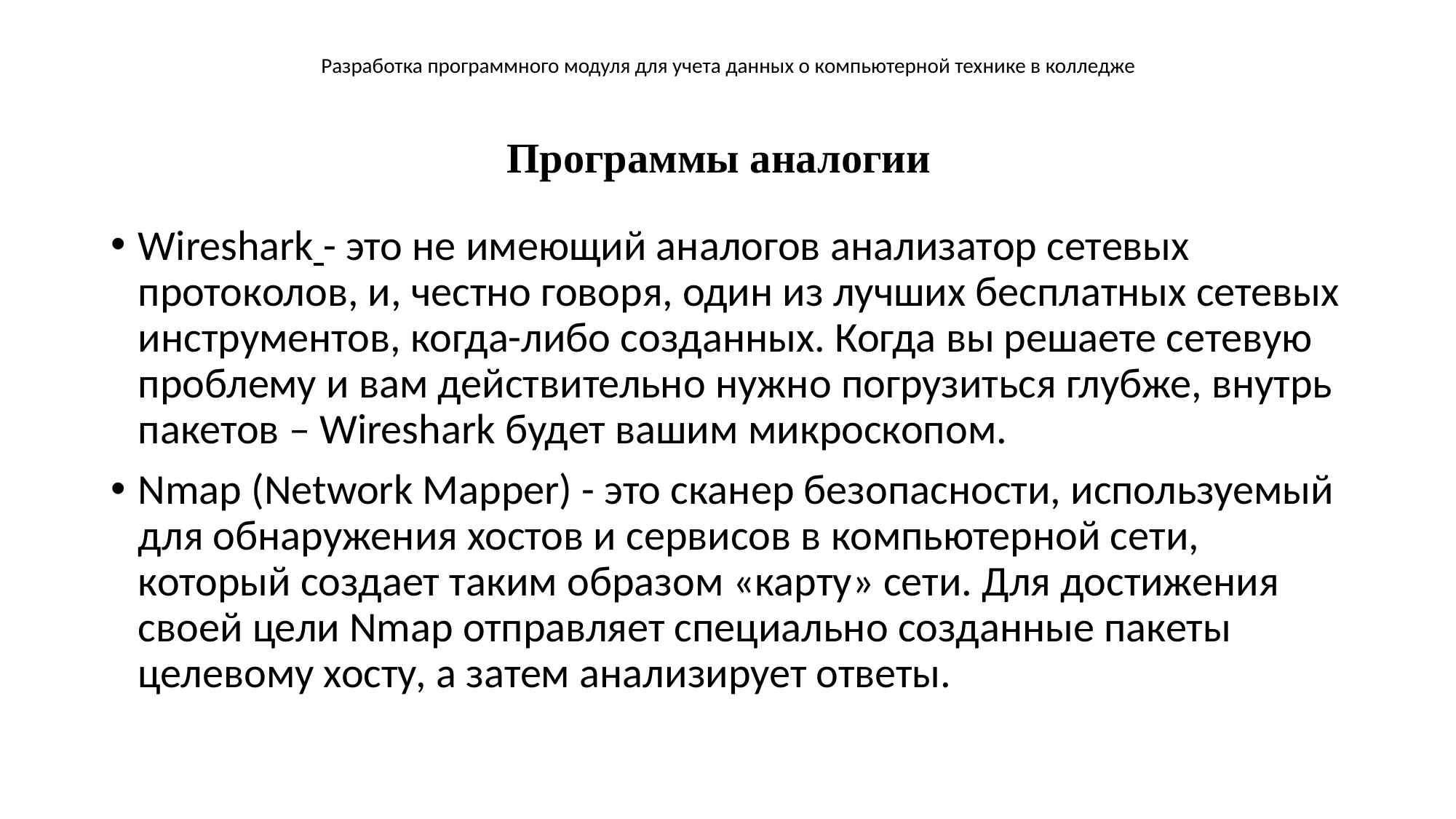

# Разработка программного модуля для учета данных о компьютерной технике в колледже
Программы аналогии
Wireshark - это не имеющий аналогов анализатор сетевых протоколов, и, честно говоря, один из лучших бесплатных сетевых инструментов, когда-либо созданных. Когда вы решаете сетевую проблему и вам действительно нужно погрузиться глубже, внутрь пакетов – Wireshark будет вашим микроскопом.
Nmap (Network Mapper) - это сканер безопасности, используемый для обнаружения хостов и сервисов в компьютерной сети, который создает таким образом «карту» сети. Для достижения своей цели Nmap отправляет специально созданные пакеты целевому хосту, а затем анализирует ответы.